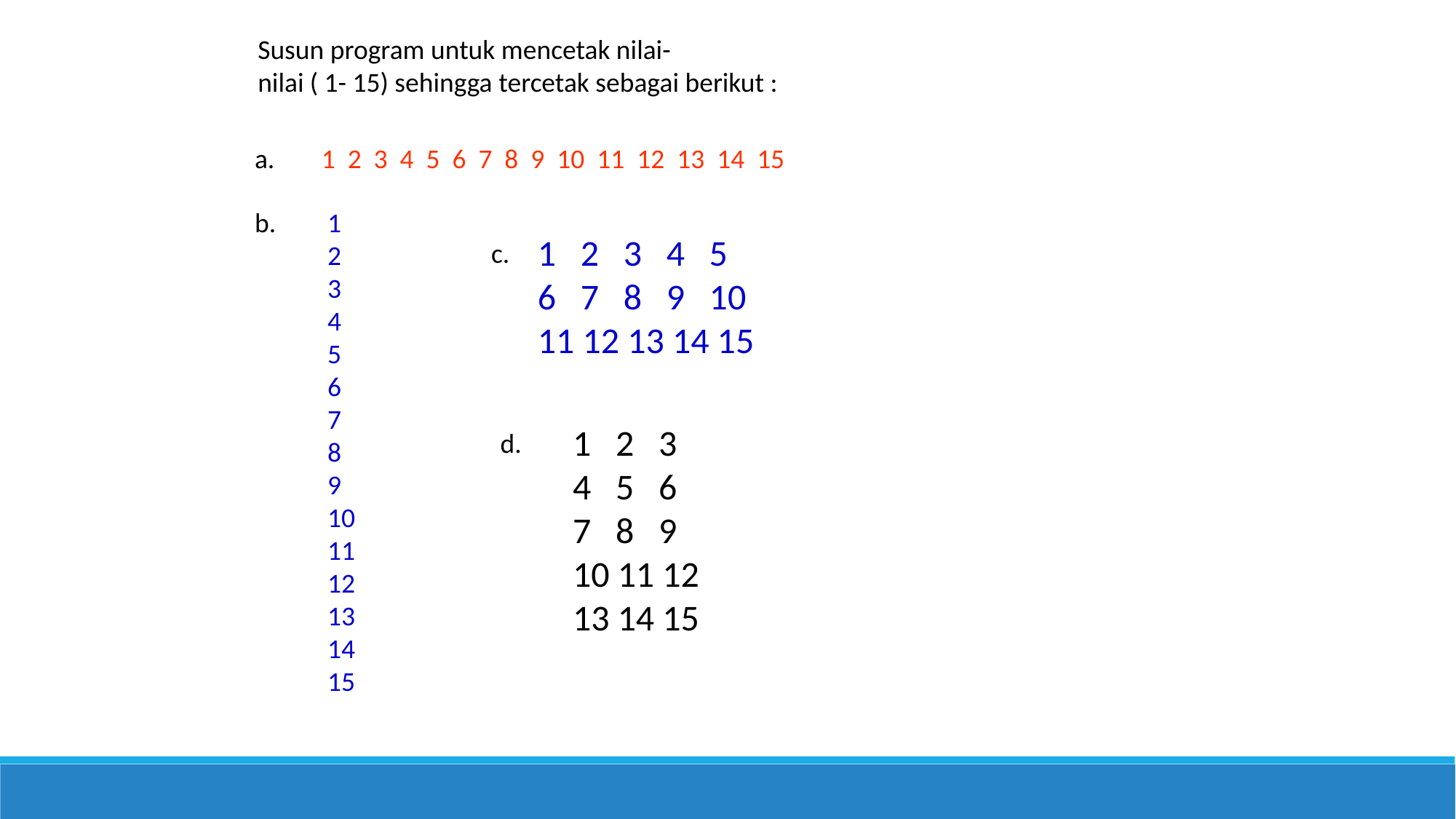

Susun program untuk mencetak nilai-
nilai ( 1- 15) sehingga tercetak sebagai berikut :
a.
1  2  3  4  5  6  7  8  9  10  11  12  13  14  15
b.
1
2
3
4
5
6
7
8
9
10
11
12
13
14
15
  1   2   3   4   5
  6   7   8   9   10
  11 12 13 14 15
c.
 1   2   3
 4   5   6
 7   8   9
 10 11 12
 13 14 15
d.